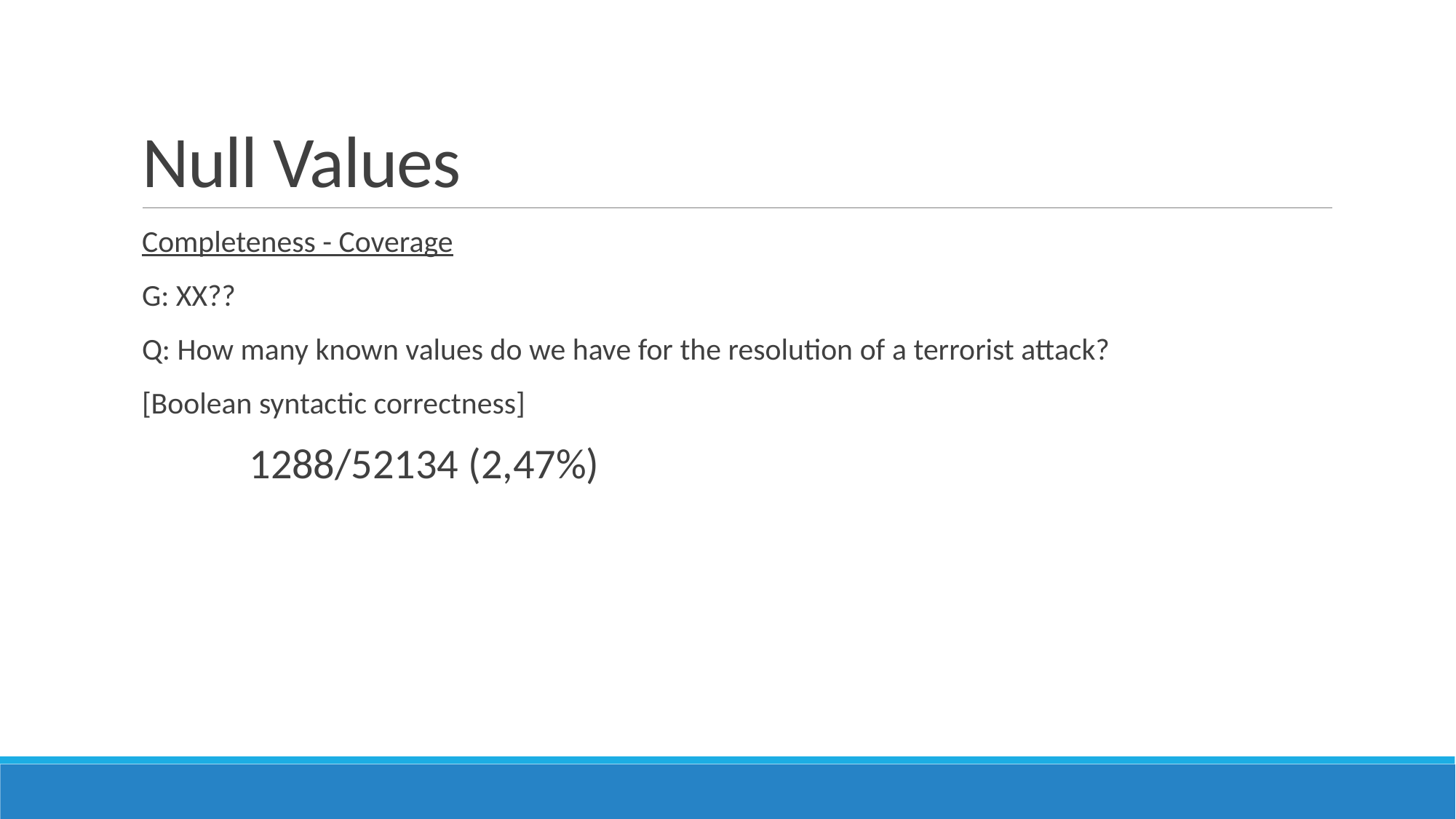

# Null Values
Completeness - Coverage
G: XX??
Q: How many known values do we have for the resolution of a terrorist attack?
[Boolean syntactic correctness]
	1288/52134 (2,47%)